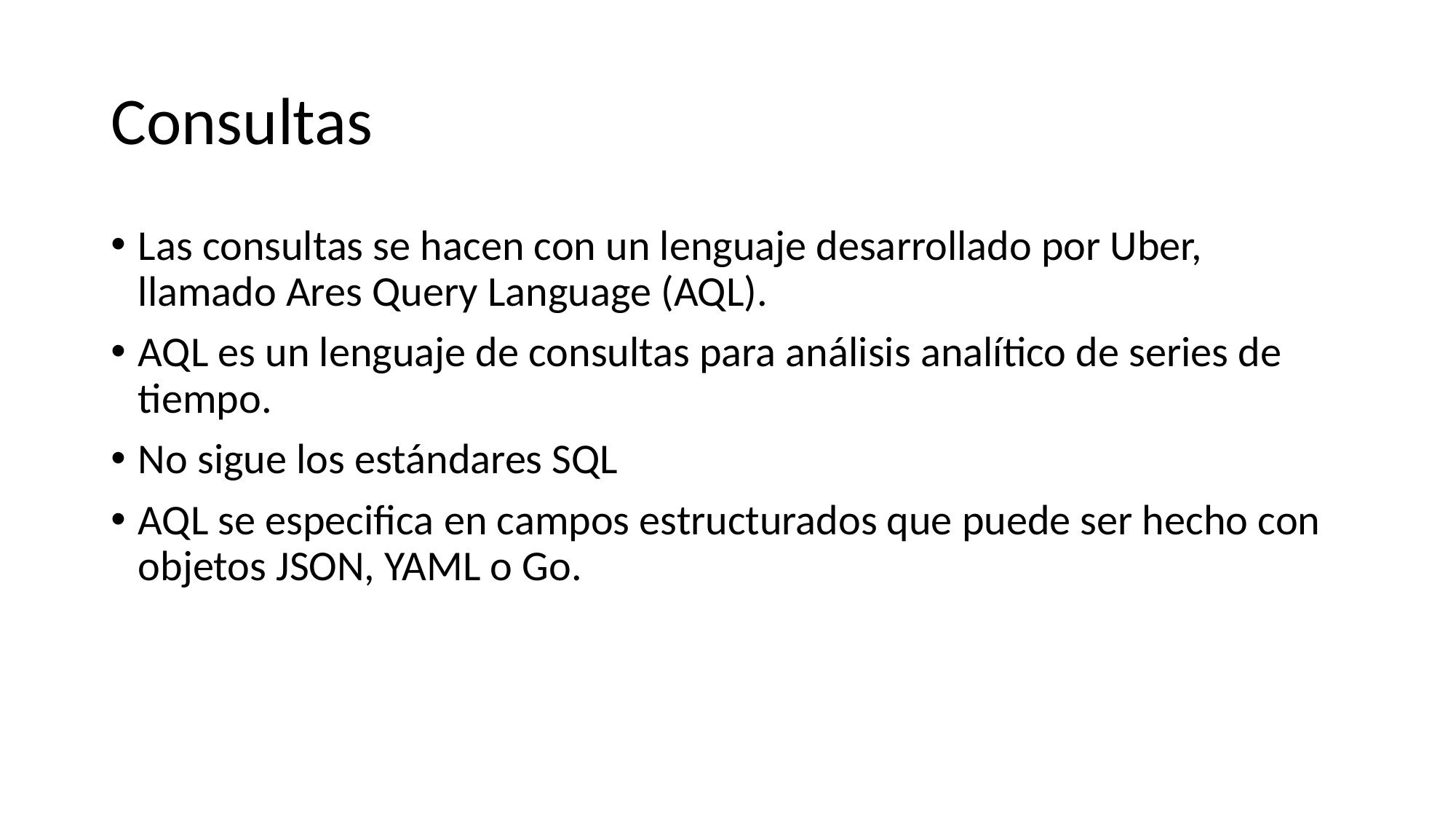

# Consultas
Las consultas se hacen con un lenguaje desarrollado por Uber, llamado Ares Query Language (AQL).
AQL es un lenguaje de consultas para análisis analítico de series de tiempo.
No sigue los estándares SQL
AQL se especifica en campos estructurados que puede ser hecho con objetos JSON, YAML o Go.